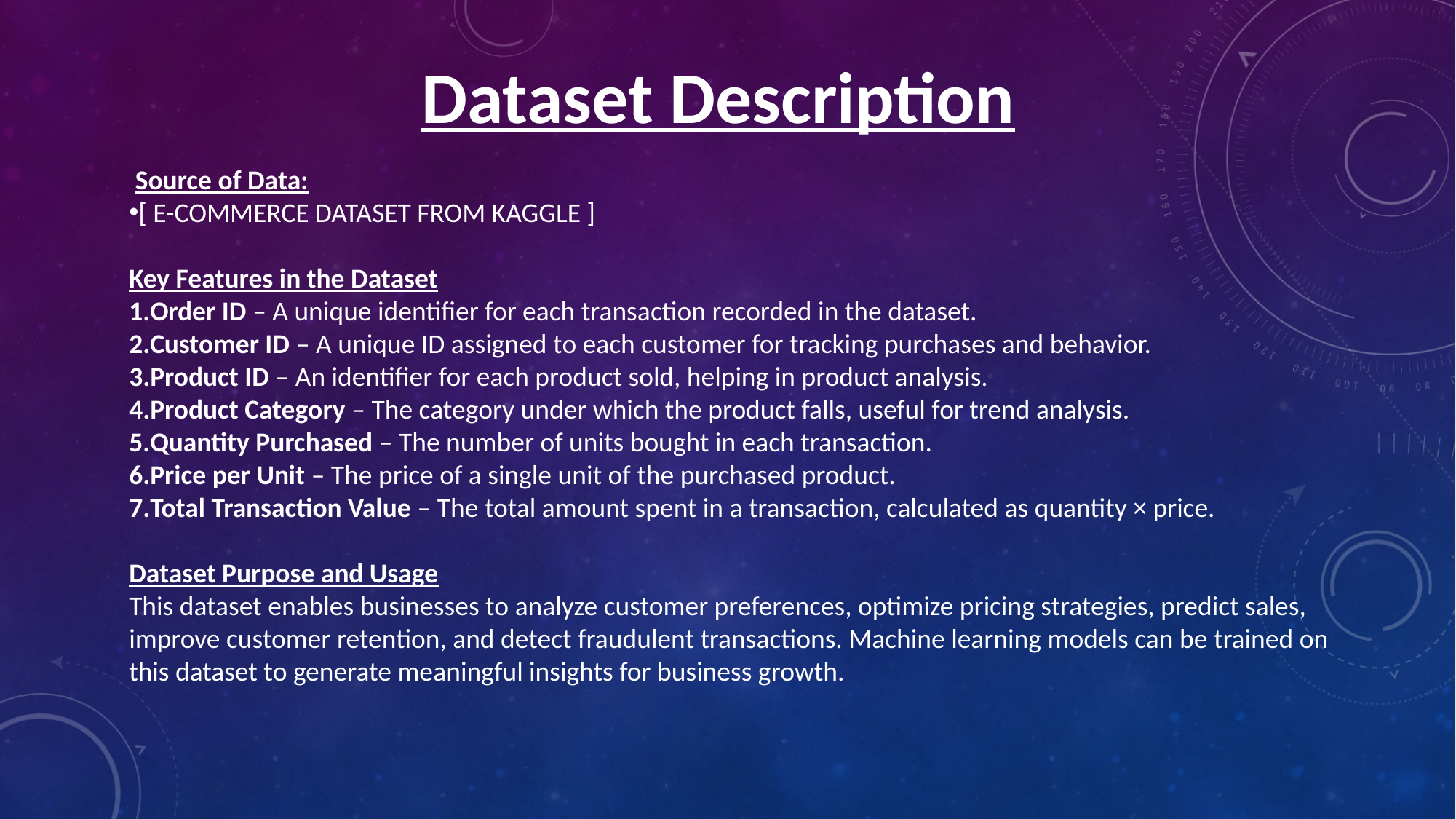

Dataset Description
 Source of Data:
[ E-COMMERCE DATASET FROM KAGGLE ]

Key Features in the Dataset
Order ID – A unique identifier for each transaction recorded in the dataset.
Customer ID – A unique ID assigned to each customer for tracking purchases and behavior.
Product ID – An identifier for each product sold, helping in product analysis.
Product Category – The category under which the product falls, useful for trend analysis.
Quantity Purchased – The number of units bought in each transaction.
Price per Unit – The price of a single unit of the purchased product.
Total Transaction Value – The total amount spent in a transaction, calculated as quantity × price.

Dataset Purpose and Usage
This dataset enables businesses to analyze customer preferences, optimize pricing strategies, predict sales, improve customer retention, and detect fraudulent transactions. Machine learning models can be trained on this dataset to generate meaningful insights for business growth.